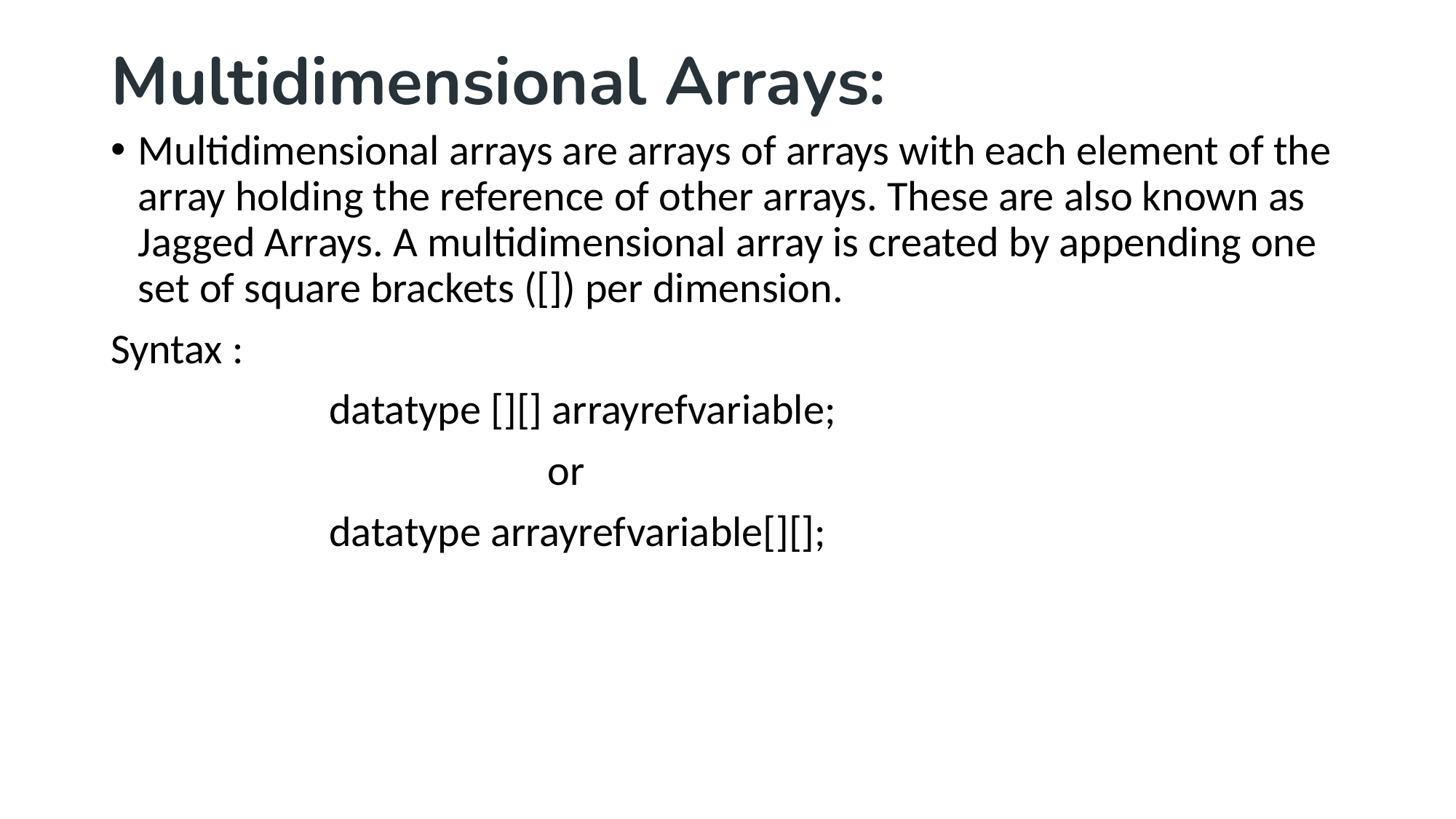

# Multidimensional Arrays:
Multidimensional arrays are arrays of arrays with each element of the array holding the reference of other arrays. These are also known as Jagged Arrays. A multidimensional array is created by appending one set of square brackets ([]) per dimension.
Syntax :
		datatype [][] arrayrefvariable;
				or
		datatype arrayrefvariable[][];